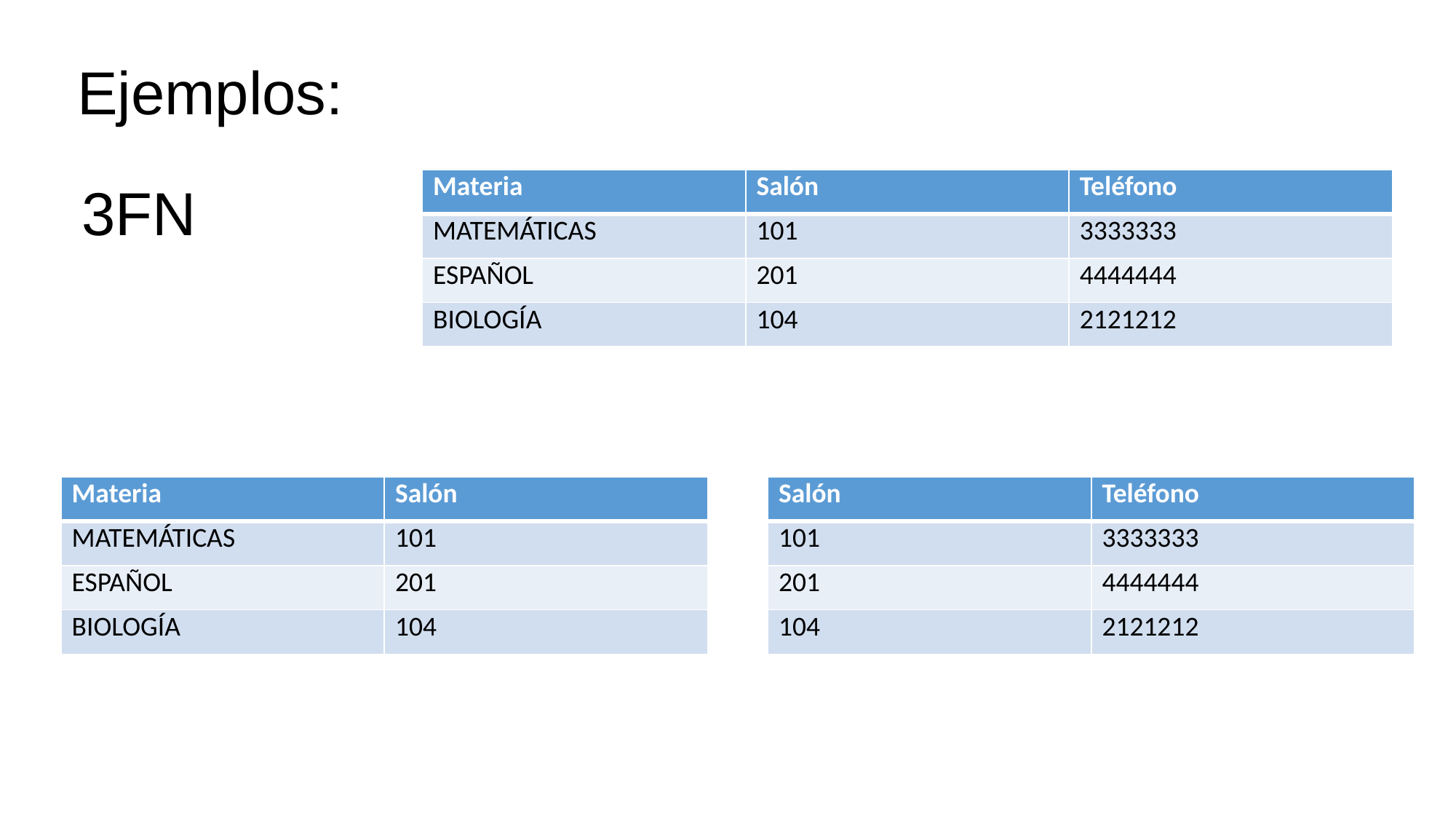

Ejemplos:
3FN
| Materia | Salón | Teléfono |
| --- | --- | --- |
| MATEMÁTICAS | 101 | 3333333 |
| ESPAÑOL | 201 | 4444444 |
| BIOLOGÍA | 104 | 2121212 |
| Materia | Salón |
| --- | --- |
| MATEMÁTICAS | 101 |
| ESPAÑOL | 201 |
| BIOLOGÍA | 104 |
| Salón | Teléfono |
| --- | --- |
| 101 | 3333333 |
| 201 | 4444444 |
| 104 | 2121212 |